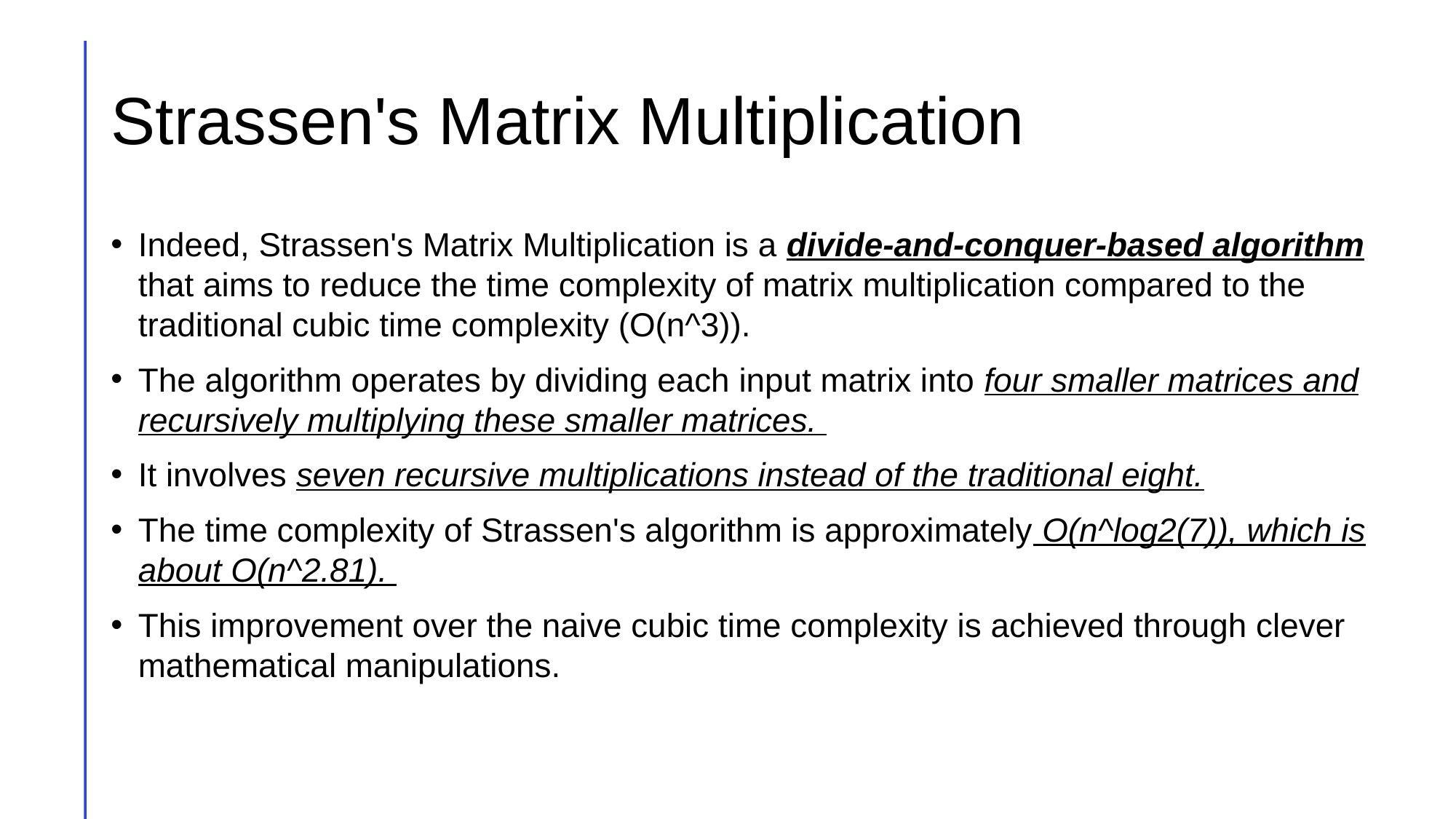

# Strassen's Matrix Multiplication
Indeed, Strassen's Matrix Multiplication is a divide-and-conquer-based algorithm that aims to reduce the time complexity of matrix multiplication compared to the traditional cubic time complexity (O(n^3)).
The algorithm operates by dividing each input matrix into four smaller matrices and recursively multiplying these smaller matrices.
It involves seven recursive multiplications instead of the traditional eight.
The time complexity of Strassen's algorithm is approximately O(n^log2(7)), which is about O(n^2.81).
This improvement over the naive cubic time complexity is achieved through clever mathematical manipulations.